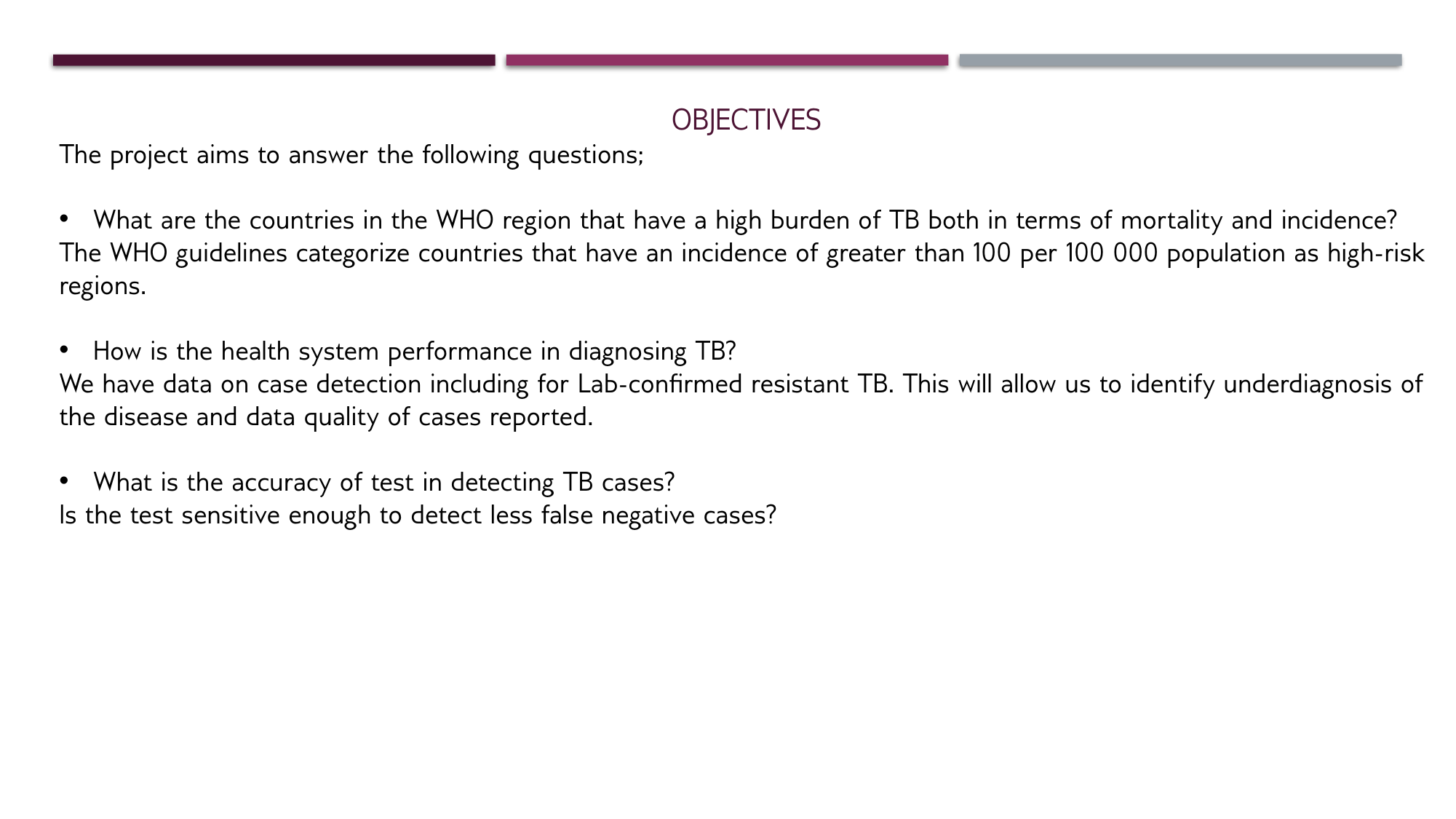

OBJECTIVES
The project aims to answer the following questions;

What are the countries in the WHO region that have a high burden of TB both in terms of mortality and incidence?
The WHO guidelines categorize countries that have an incidence of greater than 100 per 100 000 population as high-risk
regions.

How is the health system performance in diagnosing TB?
We have data on case detection including for Lab-confirmed resistant TB. This will allow us to identify underdiagnosis of
the disease and data quality of cases reported.

What is the accuracy of test in detecting TB cases?
Is the test sensitive enough to detect less false negative cases?